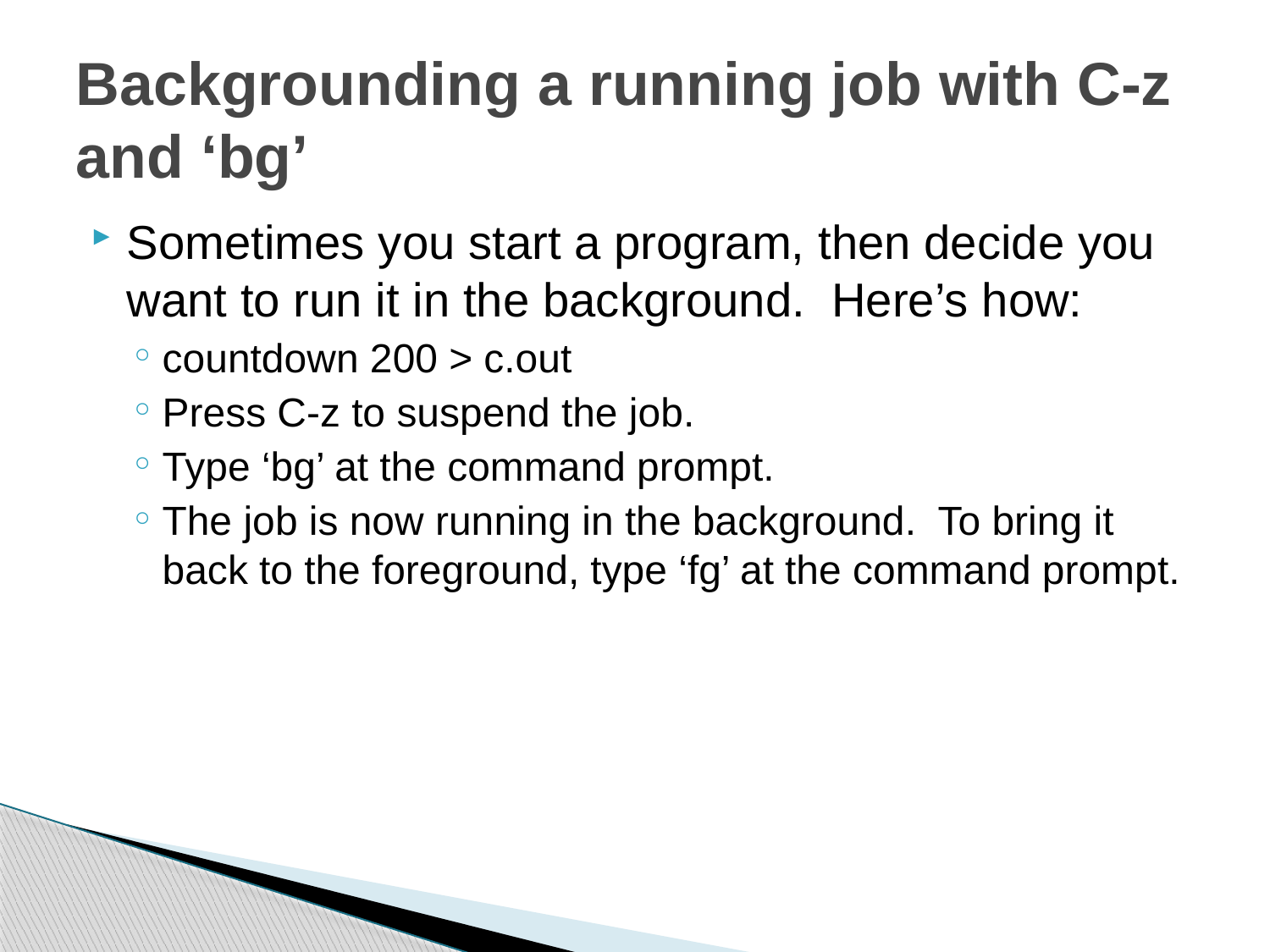

# Backgrounding a running job with C-z and ‘bg’
Sometimes you start a program, then decide you want to run it in the background.  Here’s how:
countdown 200 > c.out
Press C-z to suspend the job.
Type ‘bg’ at the command prompt.
The job is now running in the background.  To bring it back to the foreground, type ‘fg’ at the command prompt.